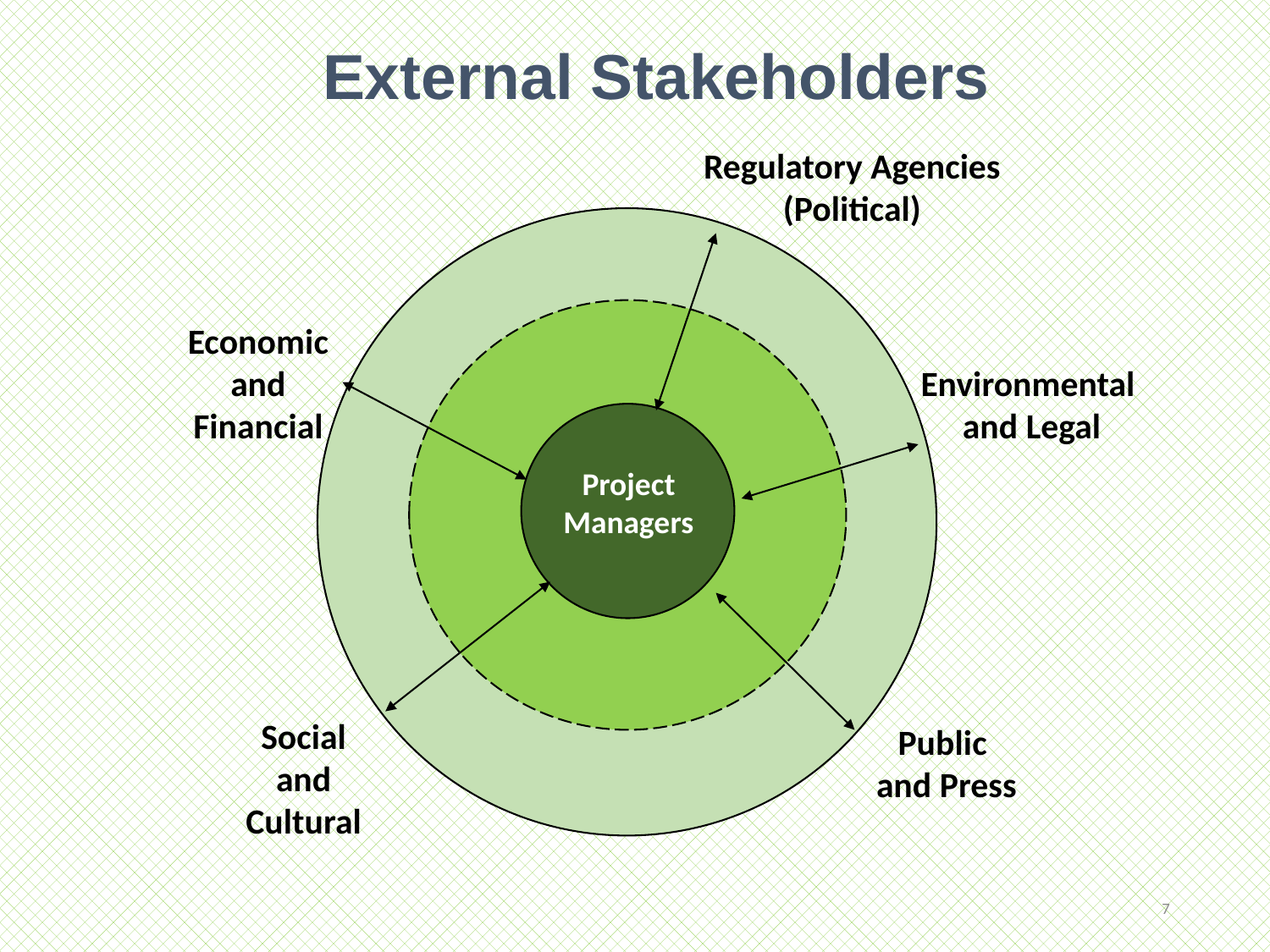

External Stakeholders
Regulatory Agencies
(Political)

Economic
and
Financial

Project
Managers

Social
and Cultural
Public
and Press
Environmental
 and Legal

7